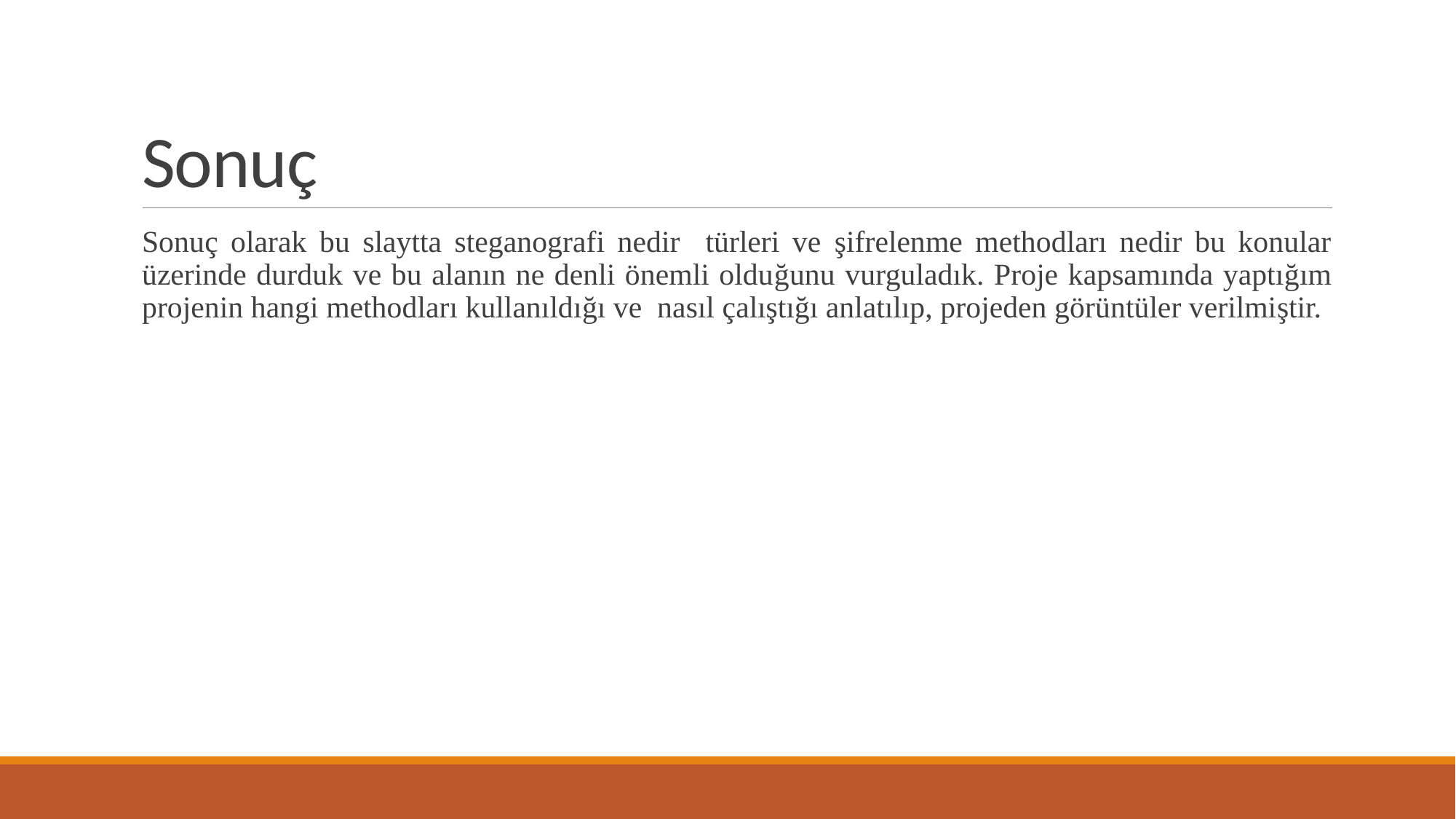

# Sonuç
Sonuç olarak bu slaytta steganografi nedir  türleri ve şifrelenme methodları nedir bu konular üzerinde durduk ve bu alanın ne denli önemli olduğunu vurguladık. Proje kapsamında yaptığım projenin hangi methodları kullanıldığı ve  nasıl çalıştığı anlatılıp, projeden görüntüler verilmiştir.